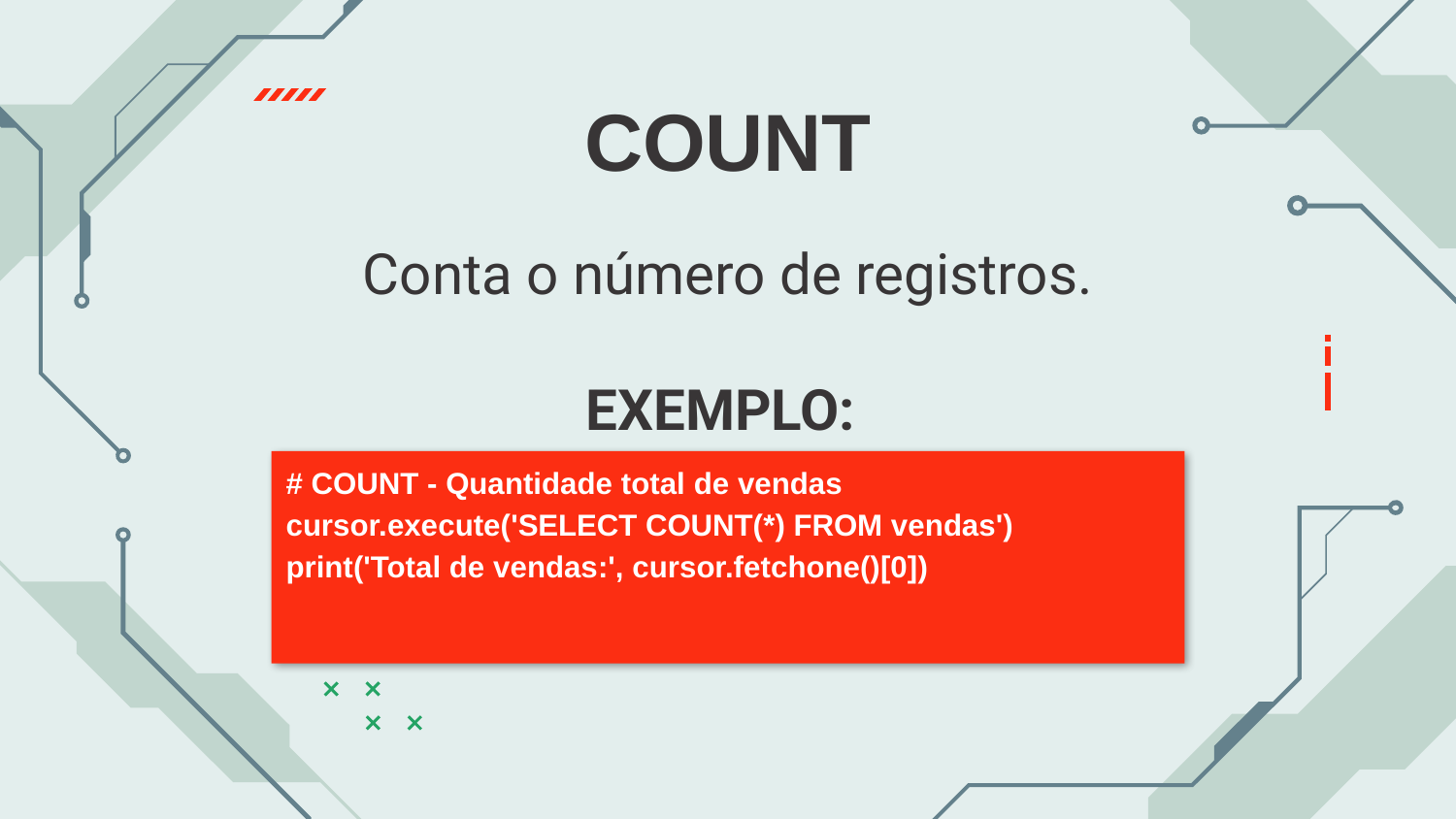

# COUNT
Conta o número de registros.

EXEMPLO:
# COUNT - Quantidade total de vendas
cursor.execute('SELECT COUNT(*) FROM vendas')
print('Total de vendas:', cursor.fetchone()[0])